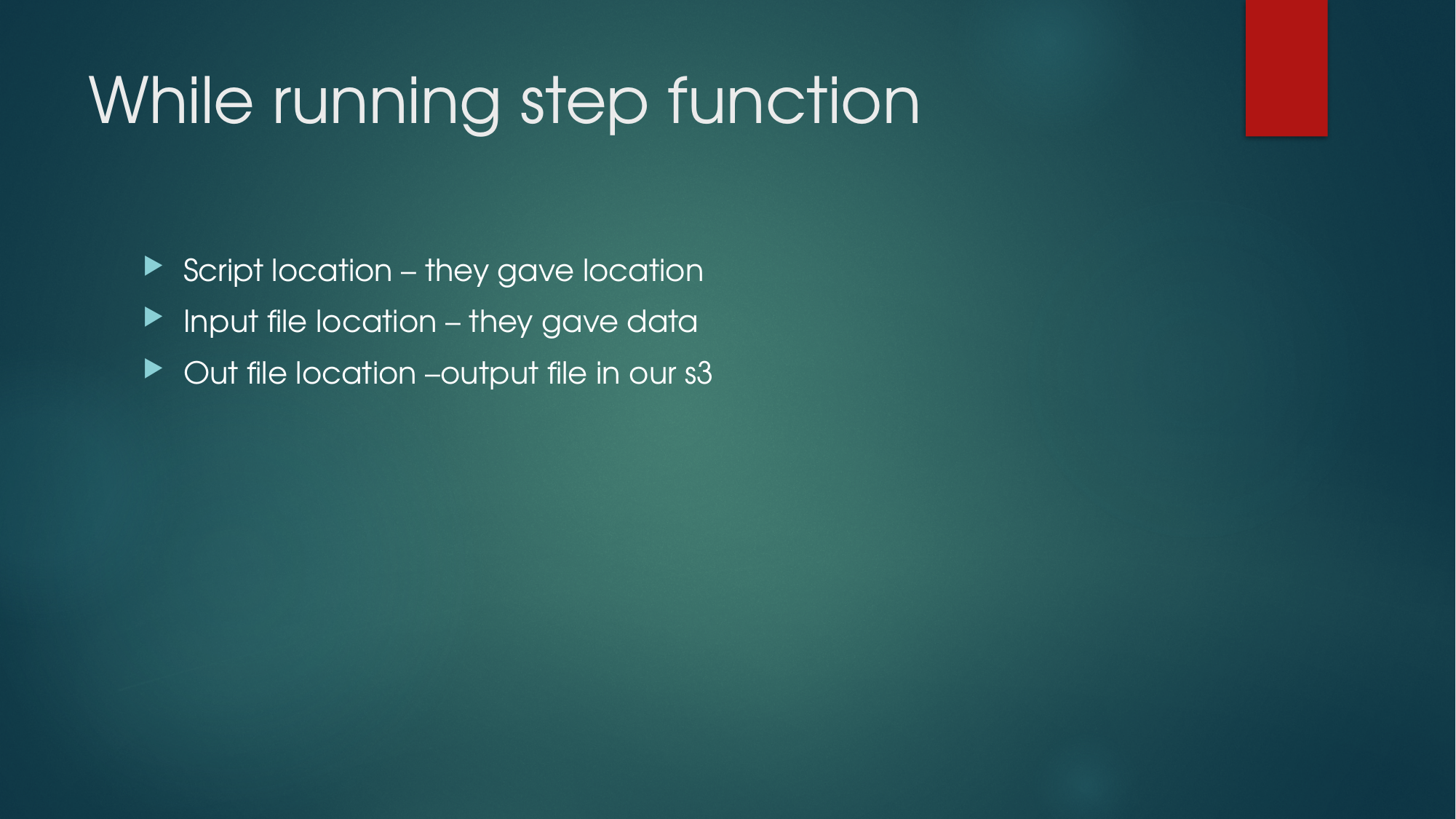

# While running step function
Script location – they gave location
Input file location – they gave data
Out file location –output file in our s3